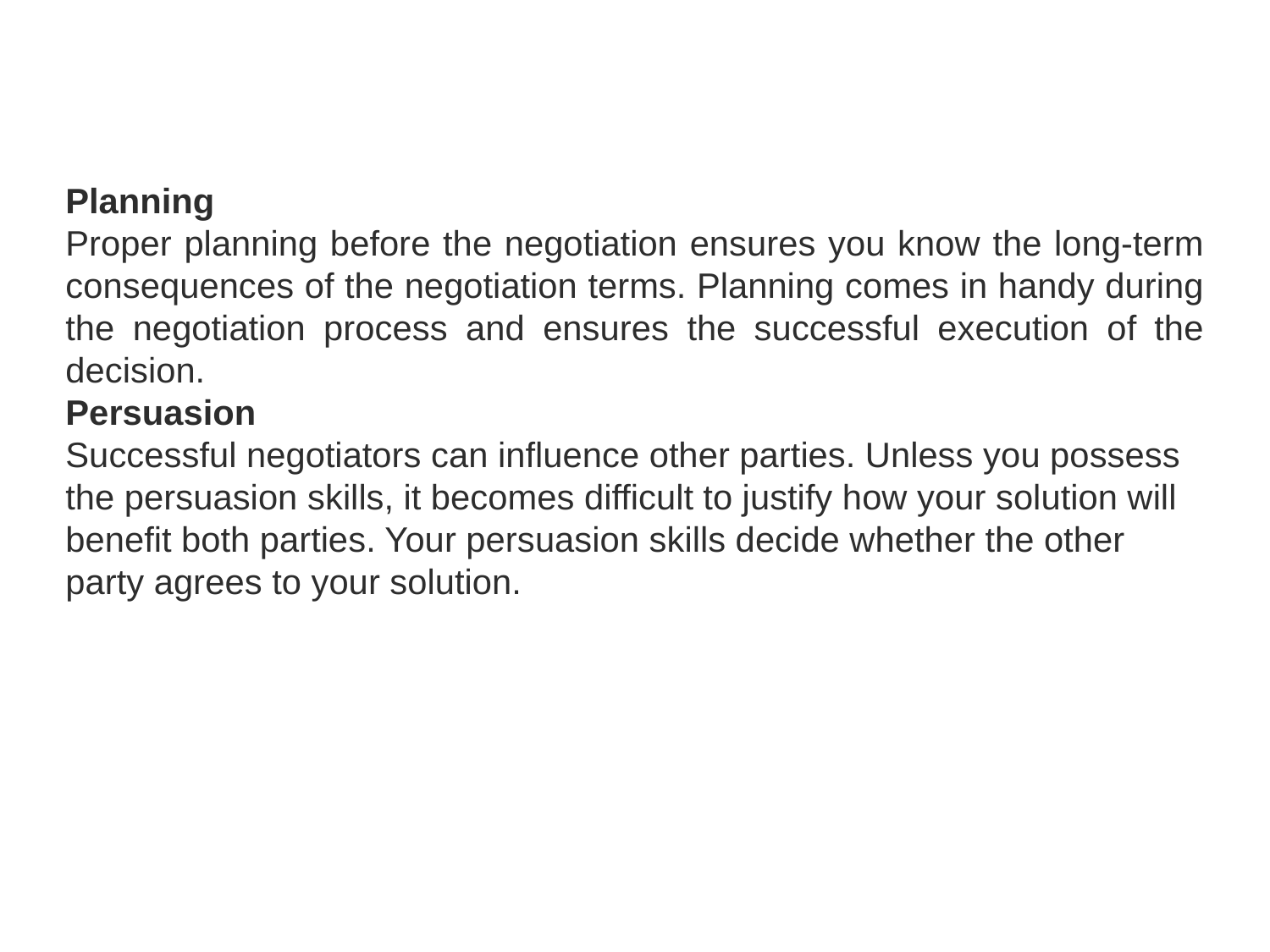

Planning
Proper planning before the negotiation ensures you know the long-term consequences of the negotiation terms. Planning comes in handy during the negotiation process and ensures the successful execution of the decision.
Persuasion
Successful negotiators can influence other parties. Unless you possess the persuasion skills, it becomes difficult to justify how your solution will benefit both parties. Your persuasion skills decide whether the other party agrees to your solution.